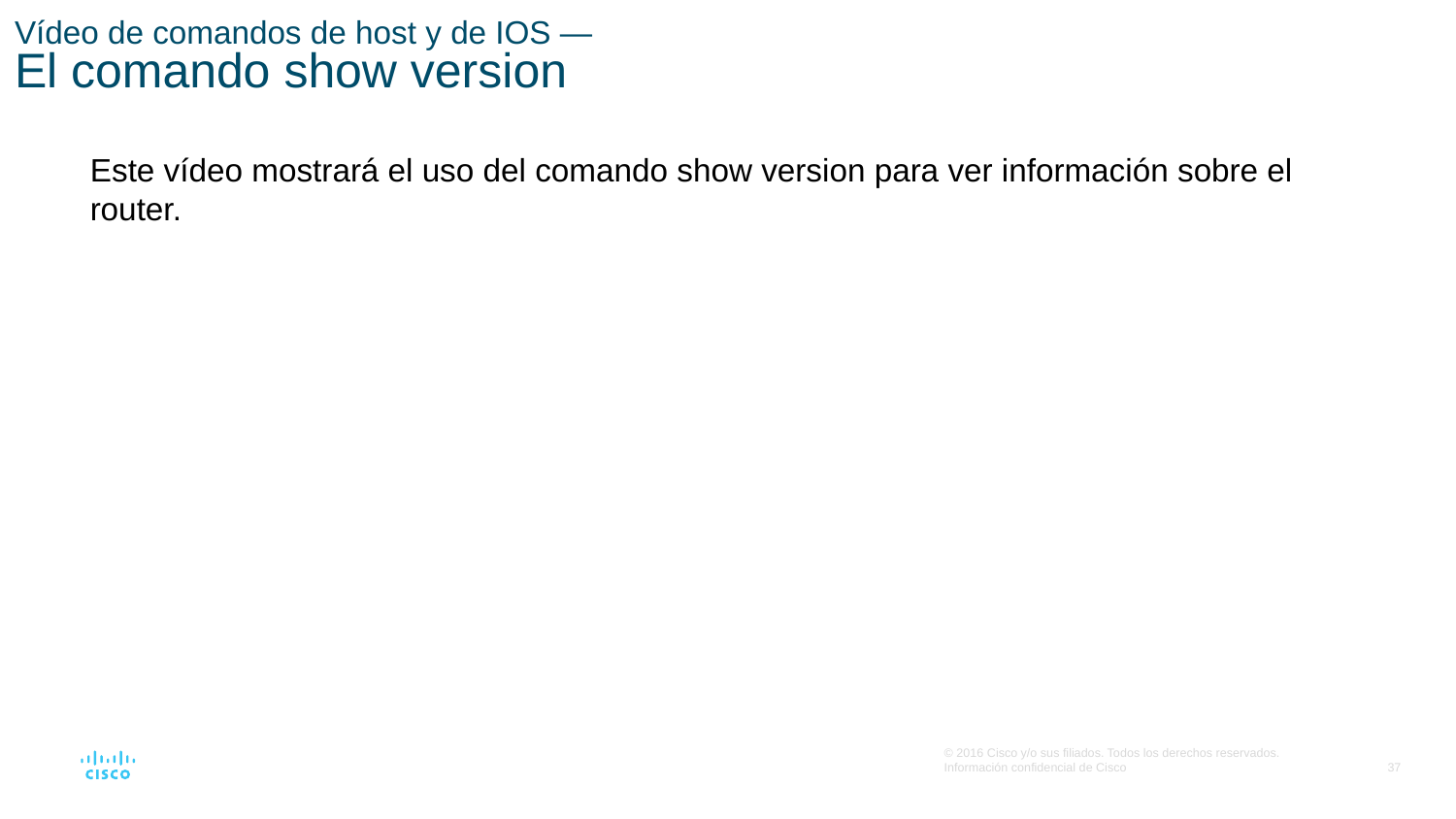

# Vídeo de comandos de host y de IOS — El comando show version
Este vídeo mostrará el uso del comando show version para ver información sobre el router.